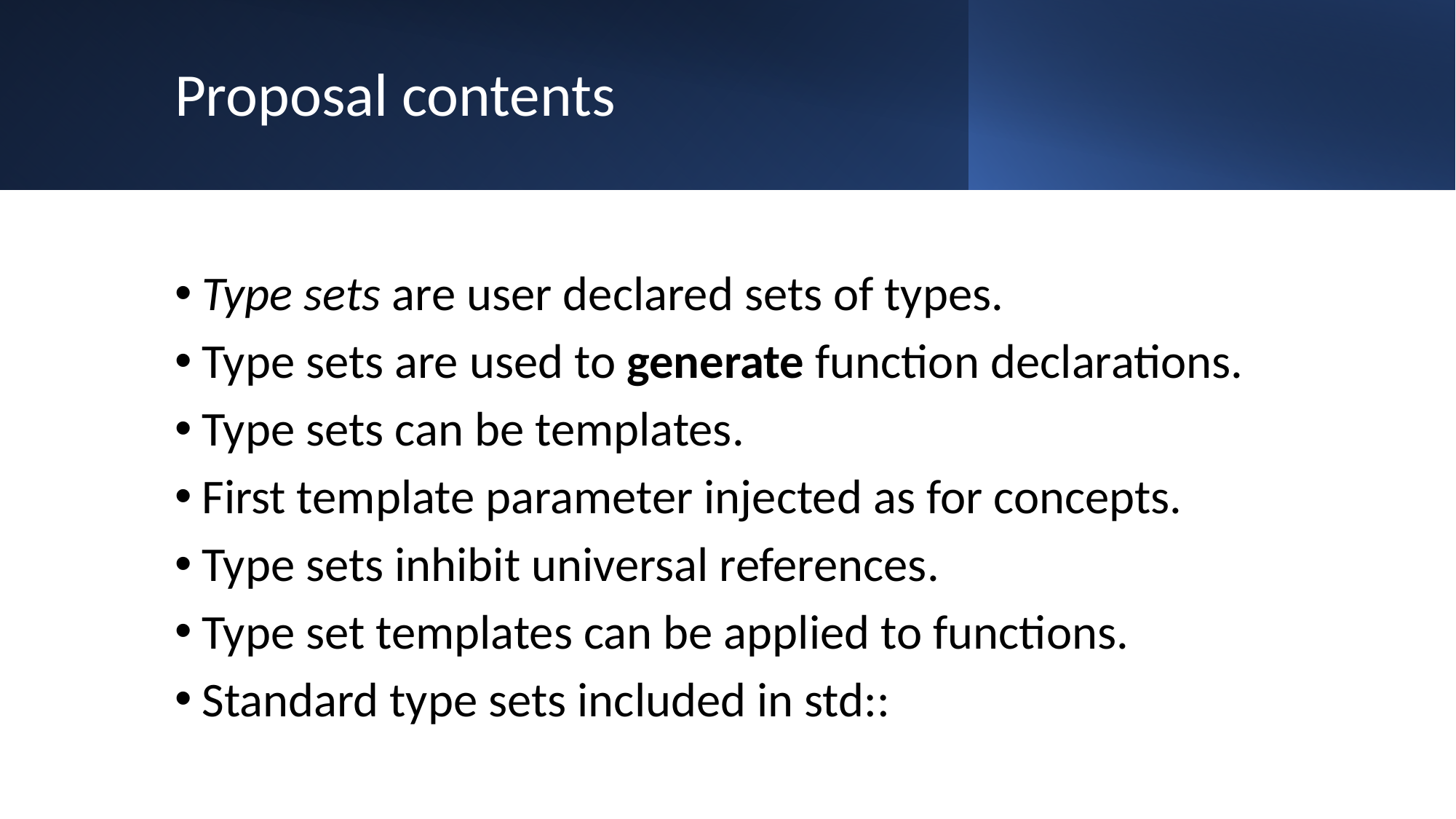

# Proposal contents
Type sets are user declared sets of types.
Type sets are used to generate function declarations.
Type sets can be templates.
First template parameter injected as for concepts.
Type sets inhibit universal references.
Type set templates can be applied to functions.
Standard type sets included in std::